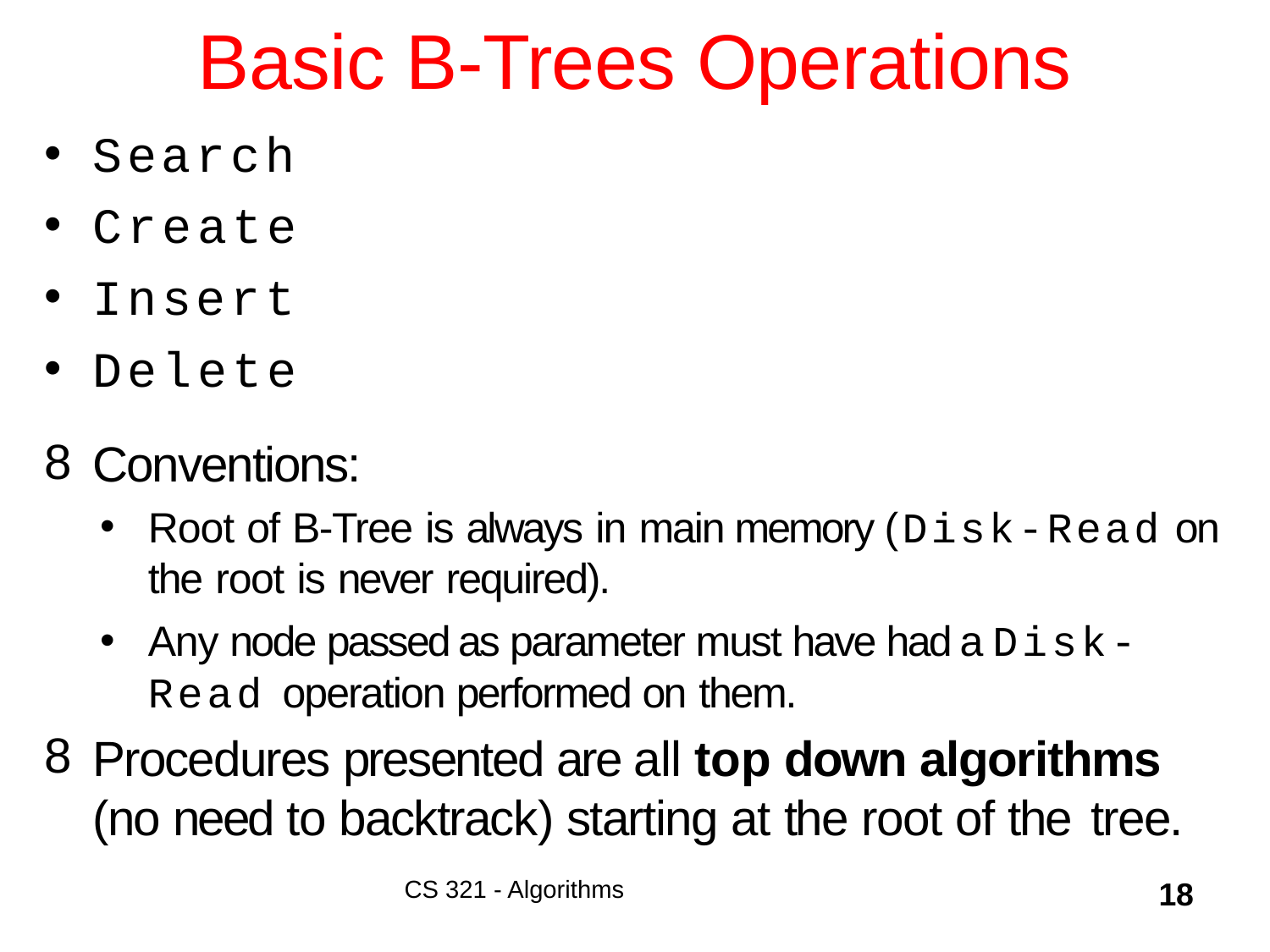

# Basic B-Trees Operations
Search
Create
Insert
Delete
Conventions:
Root of B-Tree is always in main memory (Disk-Read on the root is never required).
Any node passed as parameter must have had a Disk-Read operation performed on them.
Procedures presented are all top down algorithms (no need to backtrack) starting at the root of the tree.

CS 321 - Algorithms
18